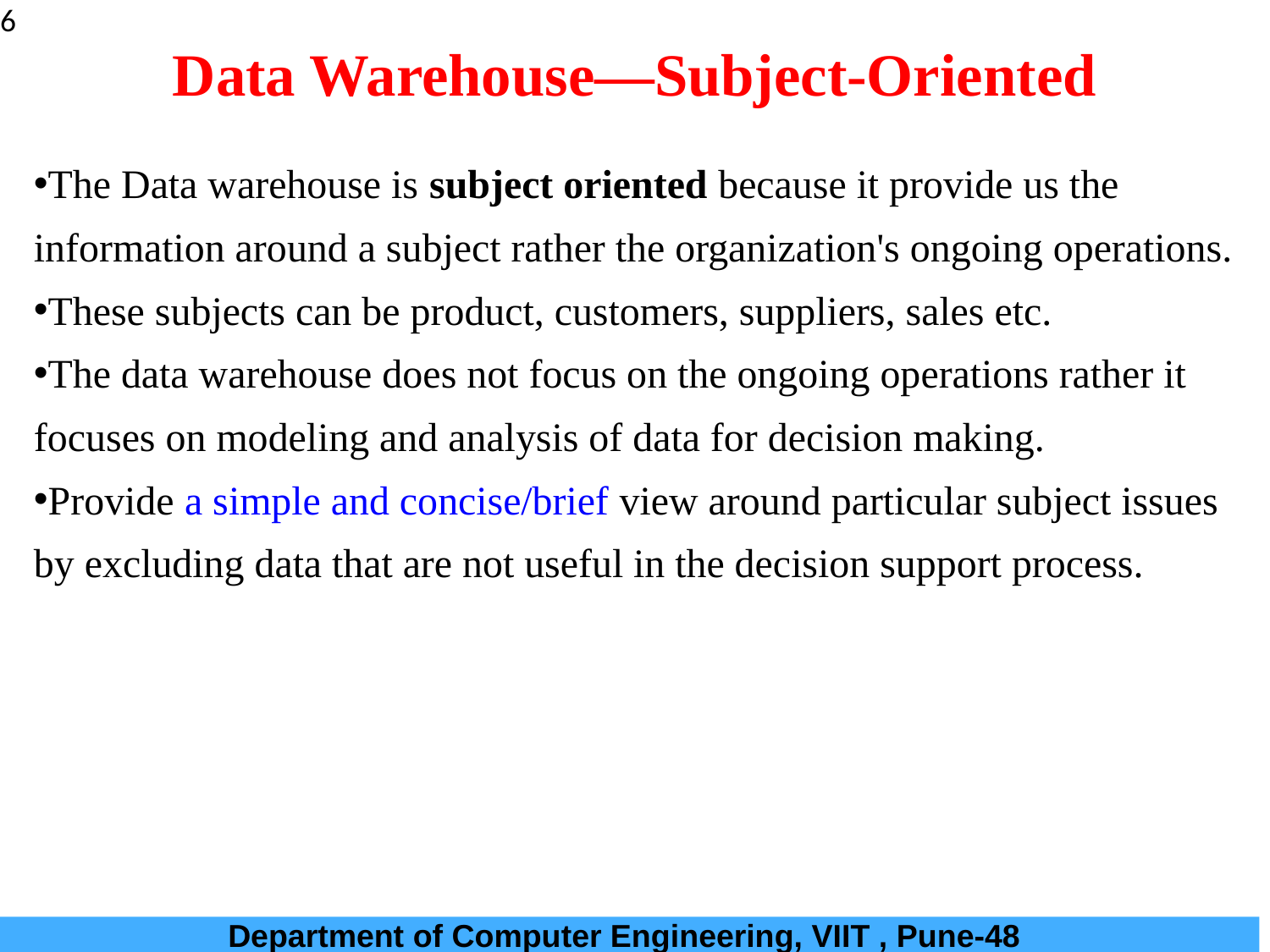

6
Data Warehouse—Subject-Oriented
The Data warehouse is subject oriented because it provide us the information around a subject rather the organization's ongoing operations.
These subjects can be product, customers, suppliers, sales etc.
The data warehouse does not focus on the ongoing operations rather it focuses on modeling and analysis of data for decision making.
Provide a simple and concise/brief view around particular subject issues by excluding data that are not useful in the decision support process.

Department of Computer Engineering, VIIT , Pune-48